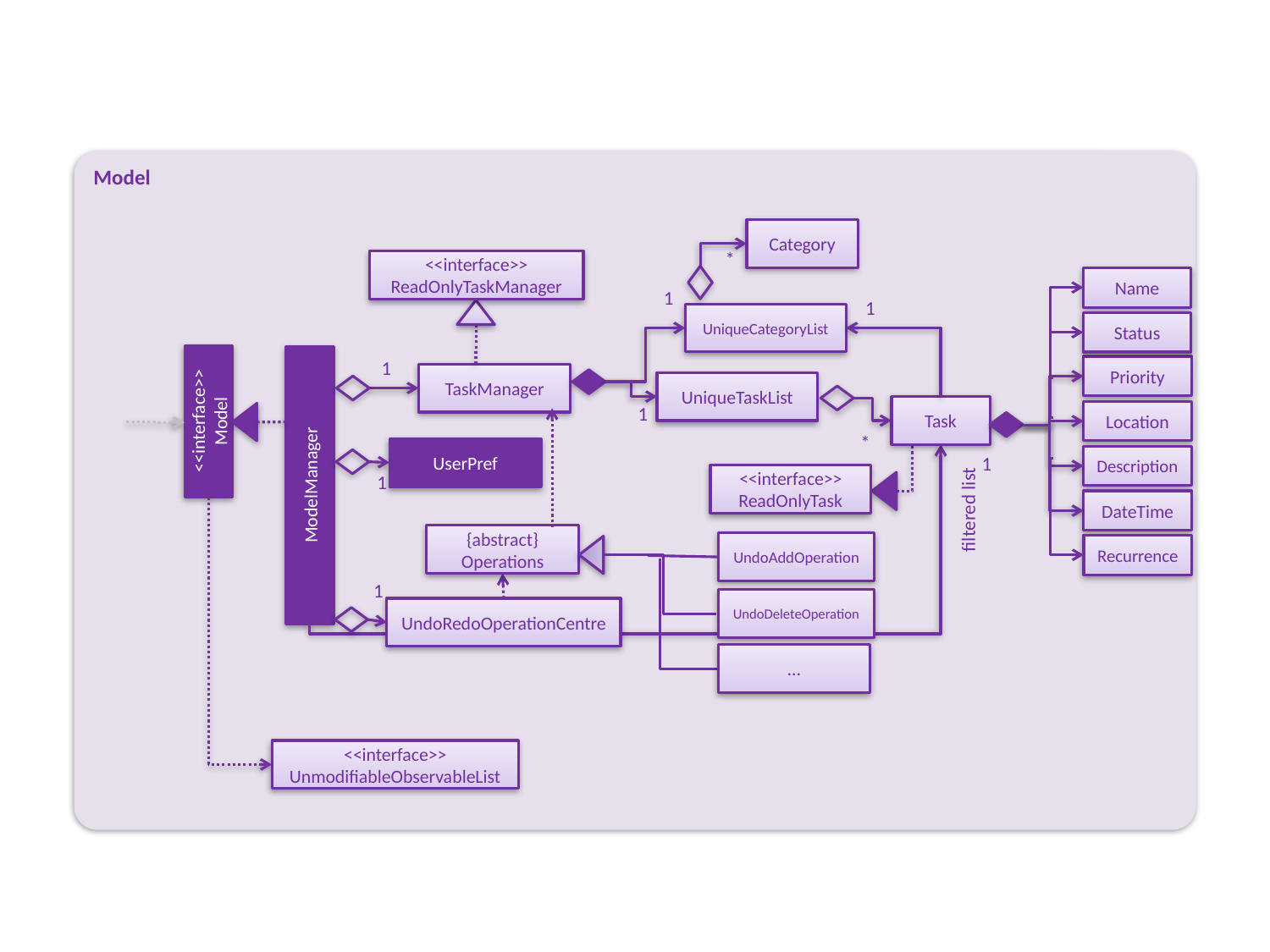

Model
Category
*
<<interface>>
ReadOnlyTaskManager
Name

1
1

UniqueCategoryList
Status
1
Priority
TaskManager

UniqueTaskList

Task
<<interface>>
Model
Location
1

*
UserPref
Description

1
ModelManager
<<interface>>
ReadOnlyTask
1

DateTime
filtered list
{abstract}
Operations
UndoAddOperation
Recurrence

1
UndoDeleteOperation
UndoRedoOperationCentre

…
<<interface>>
UnmodifiableObservableList